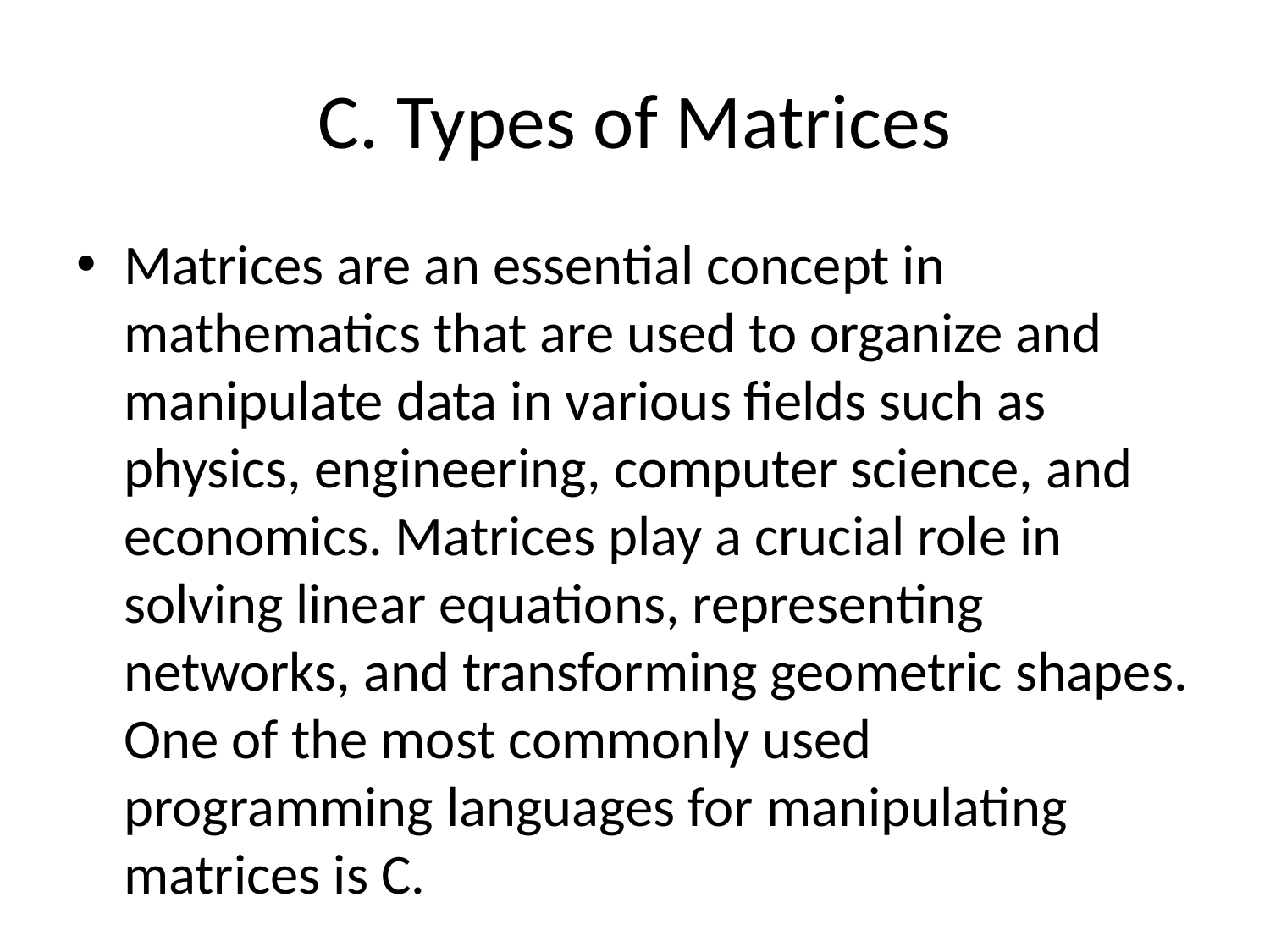

# C. Types of Matrices
Matrices are an essential concept in mathematics that are used to organize and manipulate data in various fields such as physics, engineering, computer science, and economics. Matrices play a crucial role in solving linear equations, representing networks, and transforming geometric shapes. One of the most commonly used programming languages for manipulating matrices is C.